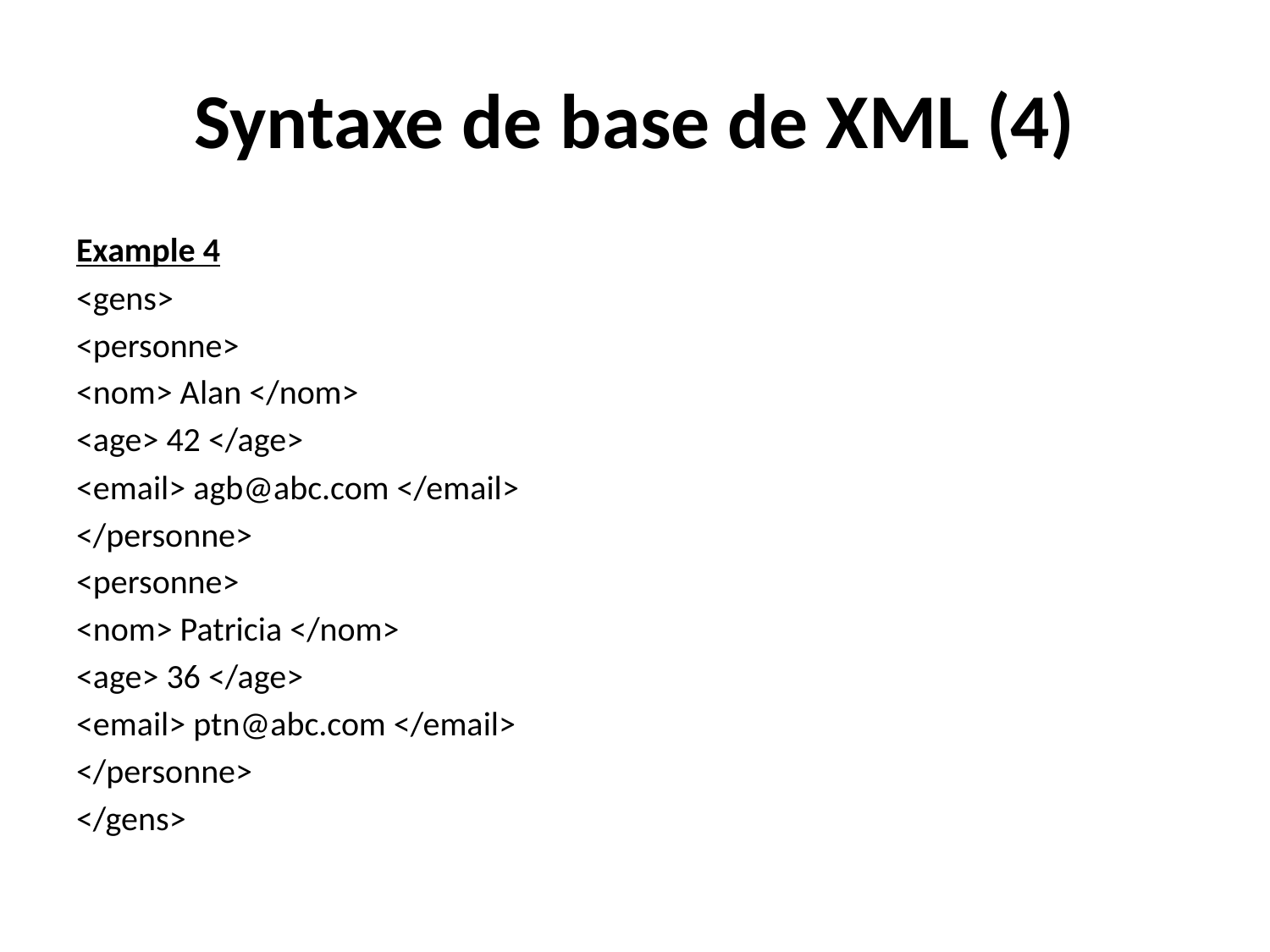

# Syntaxe de base de XML (4)
Example 4
<gens>
<personne>
<nom> Alan </nom>
<age> 42 </age>
<email> agb@abc.com </email>
</personne>
<personne>
<nom> Patricia </nom>
<age> 36 </age>
<email> ptn@abc.com </email>
</personne>
</gens>